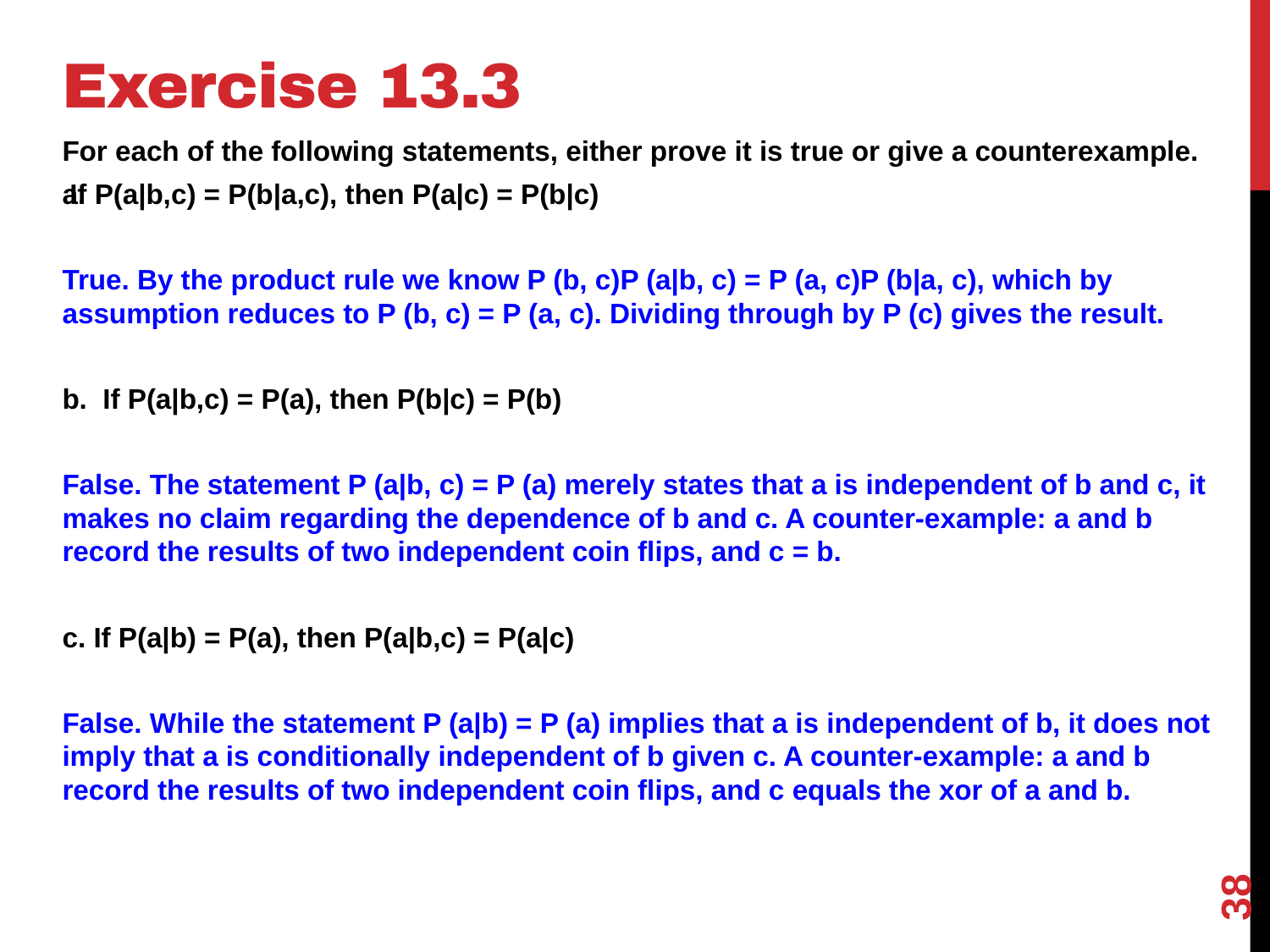

# Exercise 13.3
For each of the following statements, either prove it is true or give a counterexample.
If P(a|b,c) = P(b|a,c), then P(a|c) = P(b|c)

True. By the product rule we know P (b, c)P (a|b, c) = P (a, c)P (b|a, c), which by assumption reduces to P (b, c) = P (a, c). Dividing through by P (c) gives the result.

b.  If P(a|b,c) = P(a), then P(b|c) = P(b)

False. The statement P (a|b, c) = P (a) merely states that a is independent of b and c, it makes no claim regarding the dependence of b and c. A counter-example: a and b record the results of two independent coin flips, and c = b.

c. If P(a|b) = P(a), then P(a|b,c) = P(a|c)

False. While the statement P (a|b) = P (a) implies that a is independent of b, it does not imply that a is conditionally independent of b given c. A counter-example: a and b record the results of two independent coin flips, and c equals the xor of a and b.

38